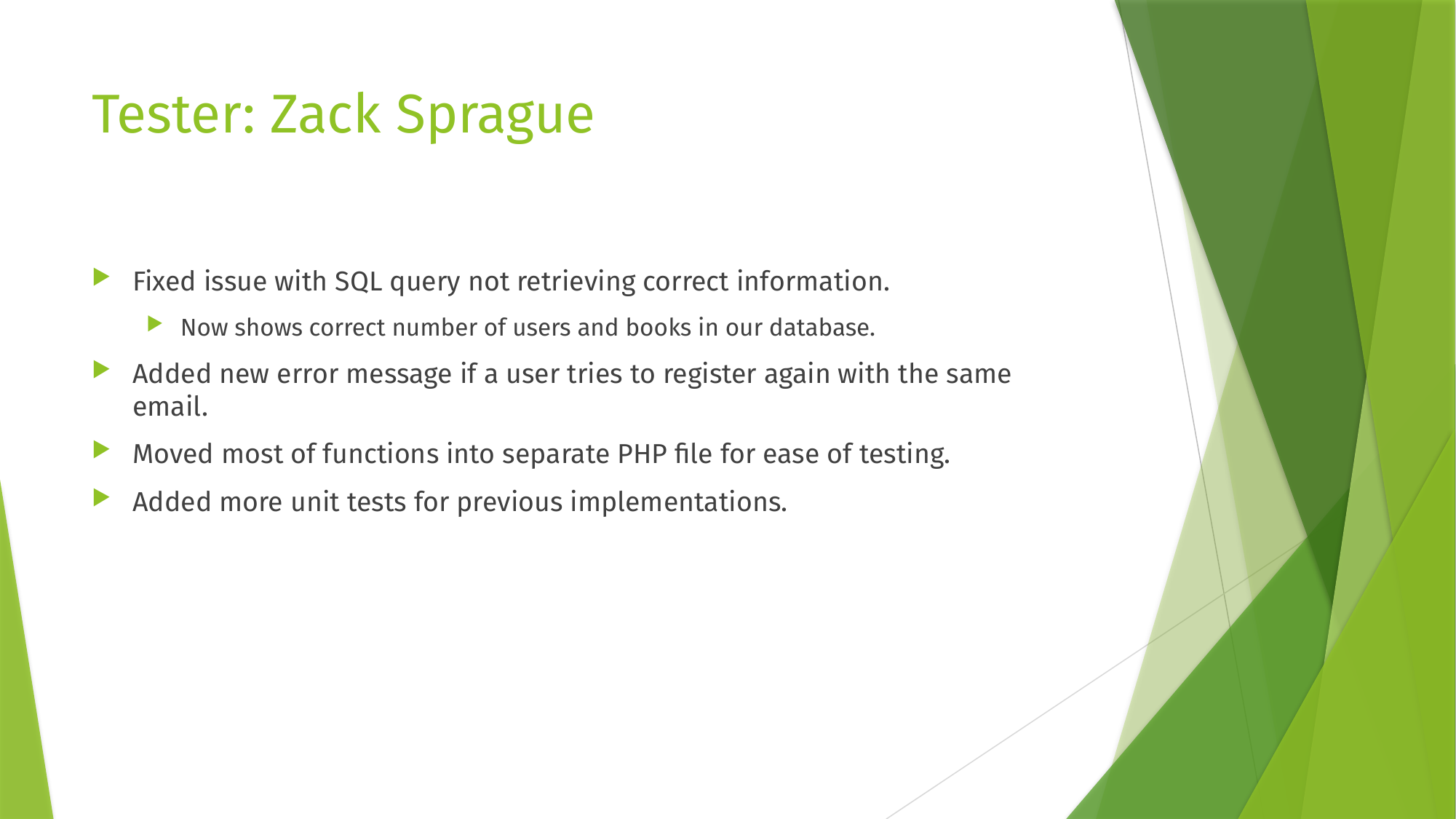

# Tester: Zack Sprague
Fixed issue with SQL query not retrieving correct information.
Now shows correct number of users and books in our database.
Added new error message if a user tries to register again with the same email.
Moved most of functions into separate PHP file for ease of testing.
Added more unit tests for previous implementations.